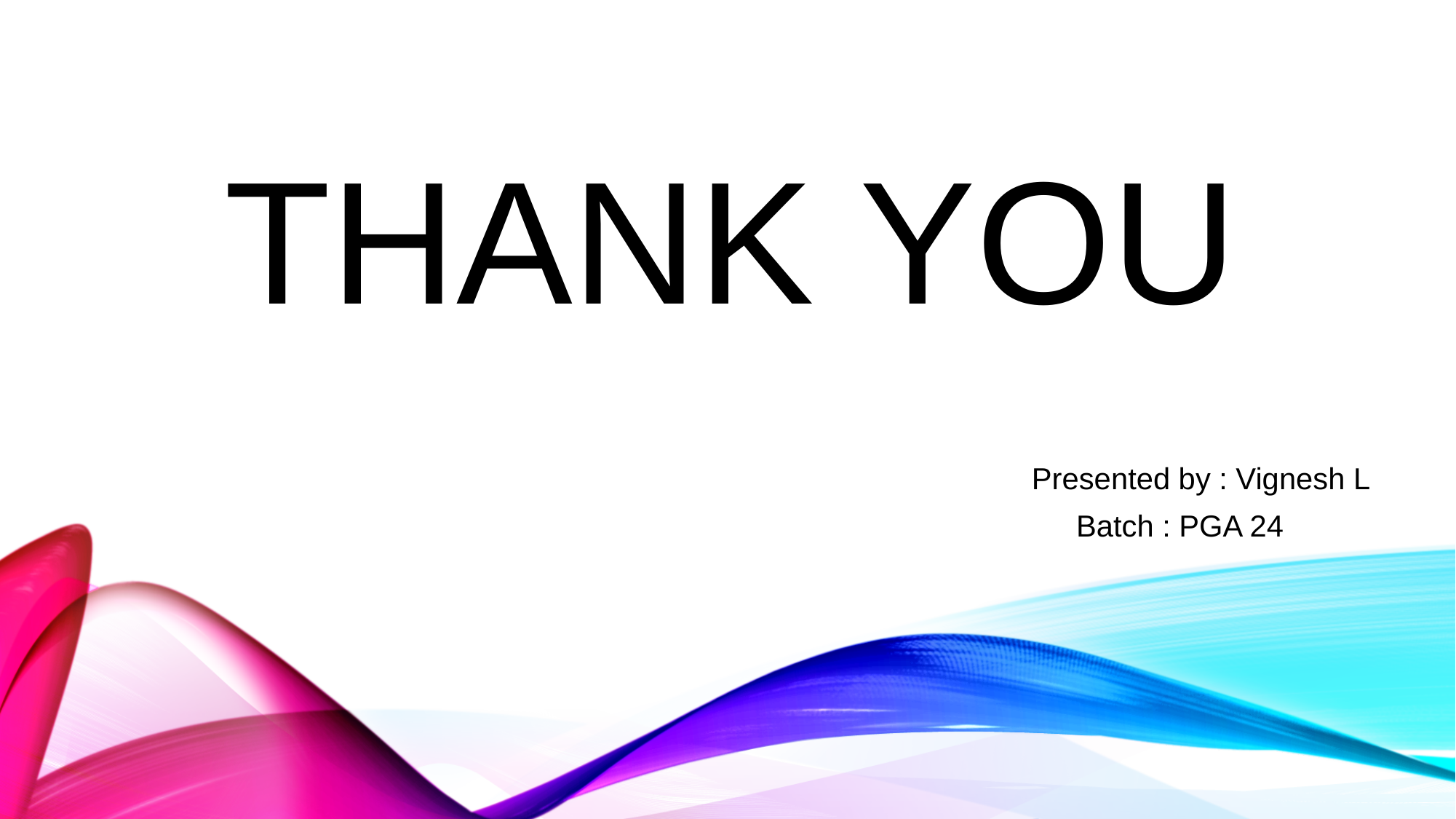

# Thank you
Presented by : Vignesh L
                                     			                       Batch : PGA 24